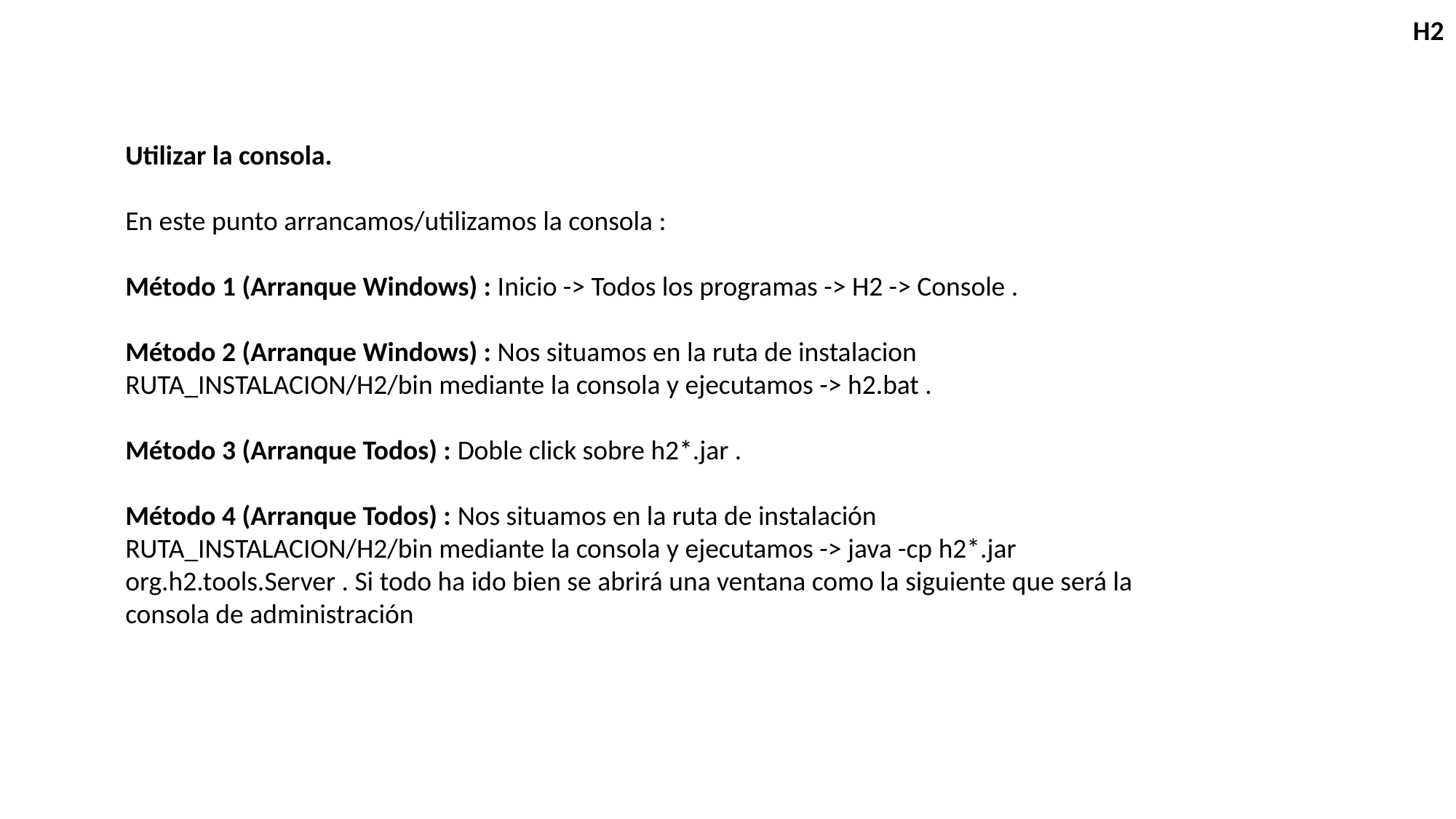

H2
Utilizar la consola.

En este punto arrancamos/utilizamos la consola :

Método 1 (Arranque Windows) : Inicio -> Todos los programas -> H2 -> Console .

Método 2 (Arranque Windows) : Nos situamos en la ruta de instalacion RUTA_INSTALACION/H2/bin mediante la consola y ejecutamos -> h2.bat .

Método 3 (Arranque Todos) : Doble click sobre h2*.jar .

Método 4 (Arranque Todos) : Nos situamos en la ruta de instalación RUTA_INSTALACION/H2/bin mediante la consola y ejecutamos -> java -cp h2*.jar org.h2.tools.Server . Si todo ha ido bien se abrirá una ventana como la siguiente que será la consola de administración